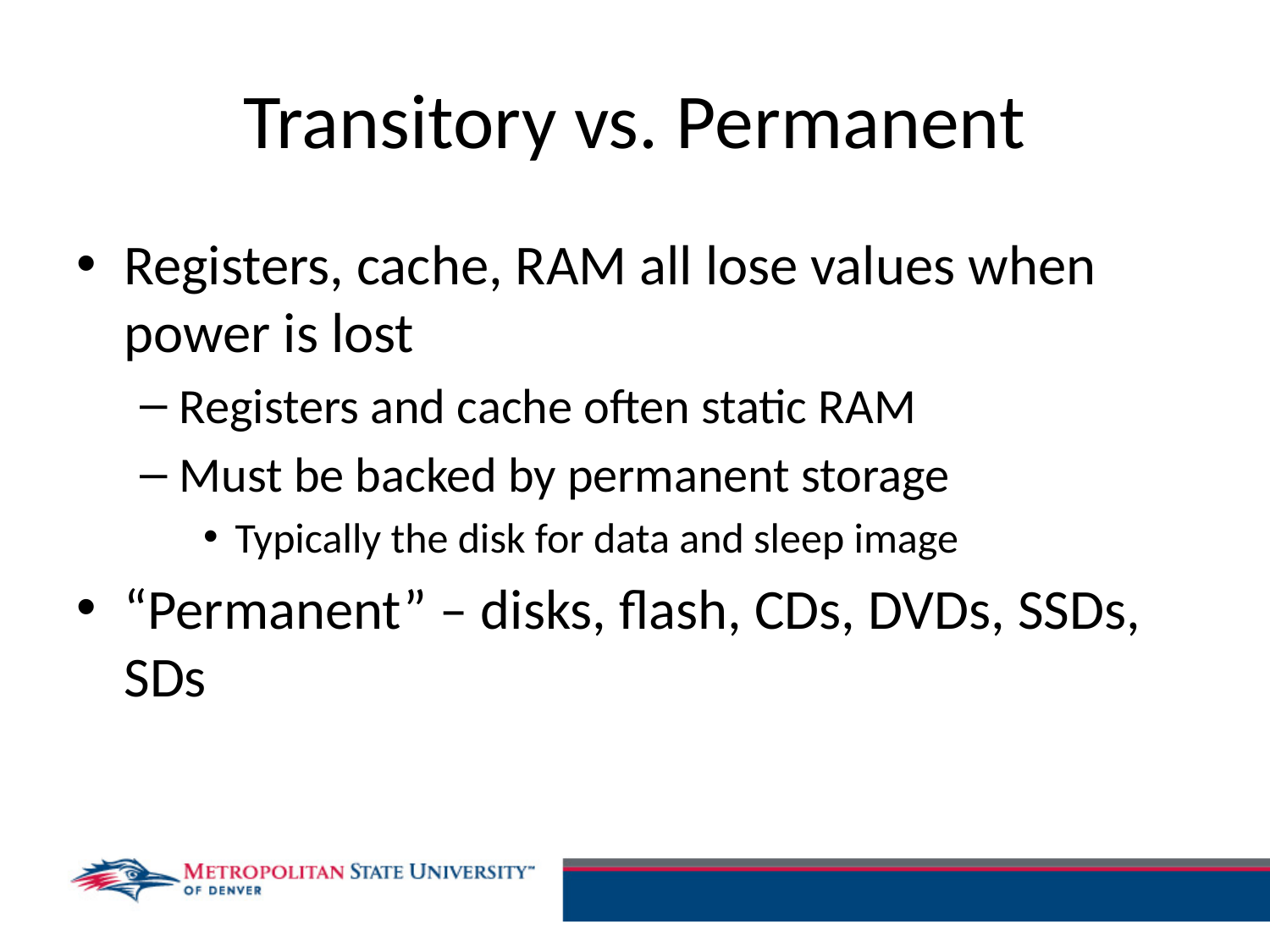

# Transitory vs. Permanent
Registers, cache, RAM all lose values when power is lost
Registers and cache often static RAM
Must be backed by permanent storage
Typically the disk for data and sleep image
“Permanent” – disks, flash, CDs, DVDs, SSDs, SDs